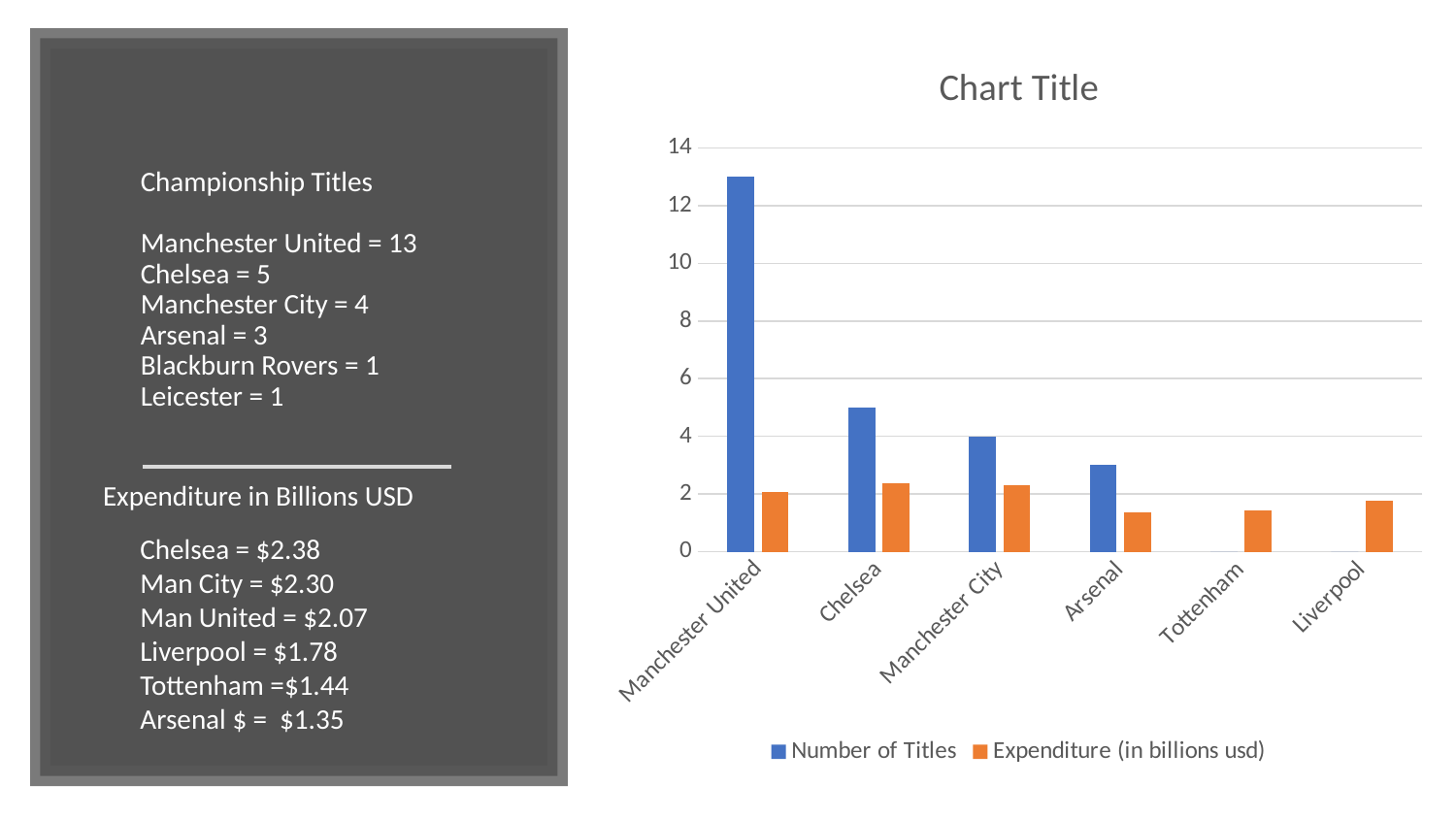

### Chart:

| Category | Number of Titles | Expenditure (in billions usd) |
|---|---|---|
| Manchester United | 13.0 | 2.07 |
| Chelsea | 5.0 | 2.38 |
| Manchester City | 4.0 | 2.3 |
| Arsenal | 3.0 | 1.35 |
| Tottenham | 0.0 | 1.44 |
| Liverpool | 0.0 | 1.78 |
# Championship Titles

Manchester United = 13
Chelsea = 5
Manchester City = 4
Arsenal = 3
Blackburn Rovers = 1
Leicester = 1

Expenditure in Billions USD
Chelsea = $2.38
Man City = $2.30
Man United = $2.07
Liverpool = $1.78
Tottenham =$1.44
Arsenal $ =  $1.35